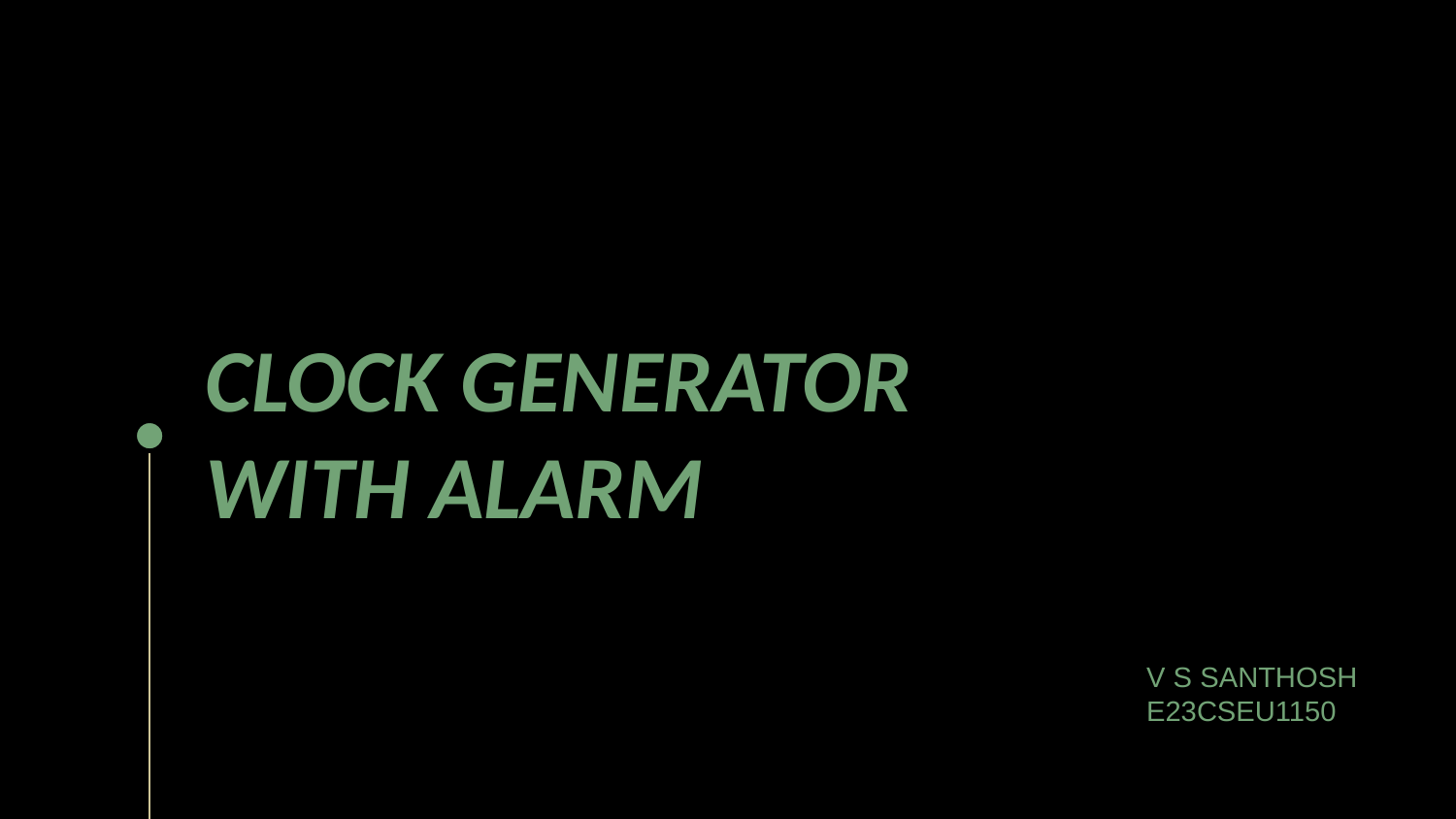

# CLOCK GENERATOR WITH ALARM
V S SANTHOSH
E23CSEU1150